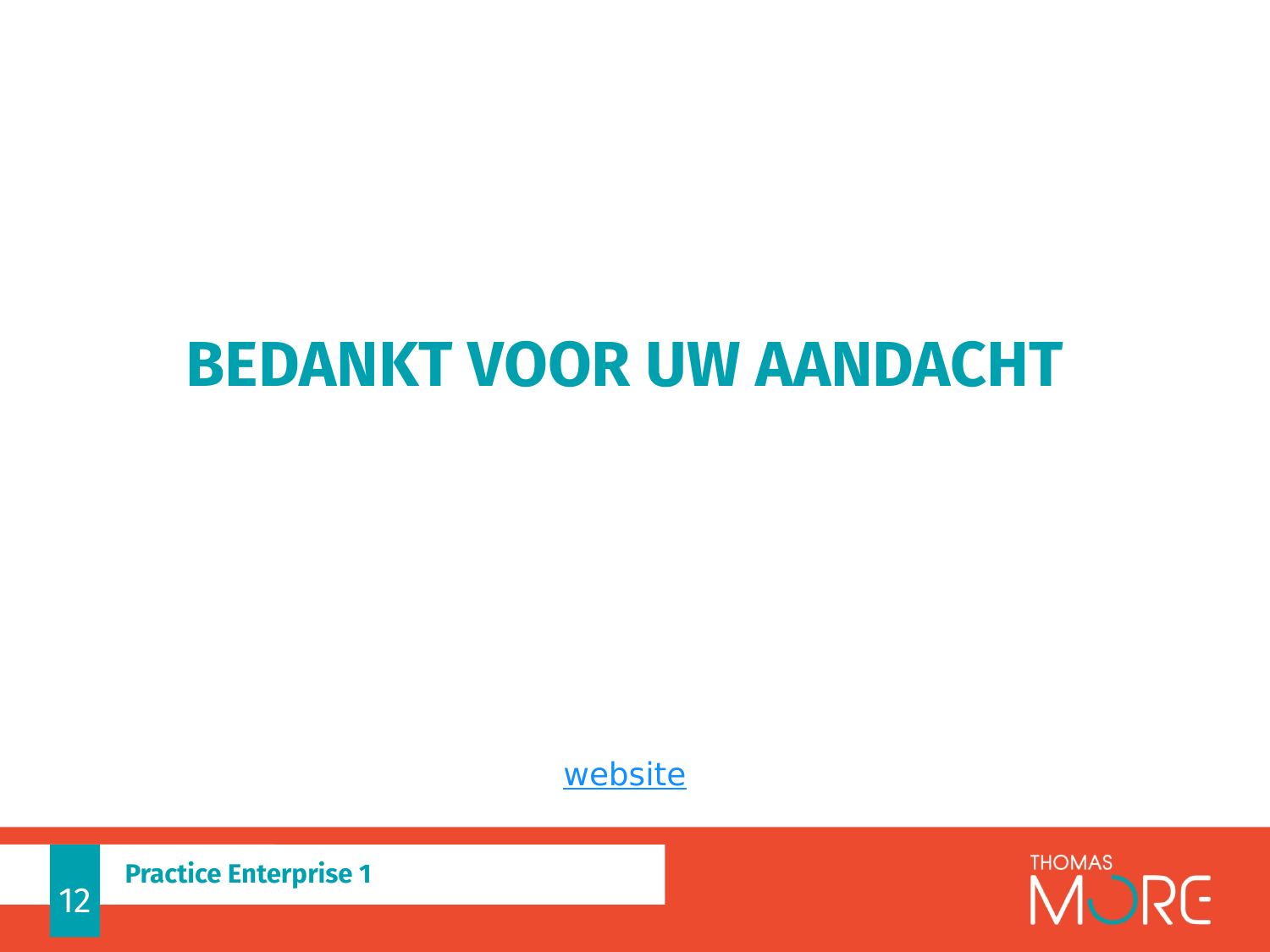

Bedankt voor uw aandacht

website
12
Practice Enterprise 1